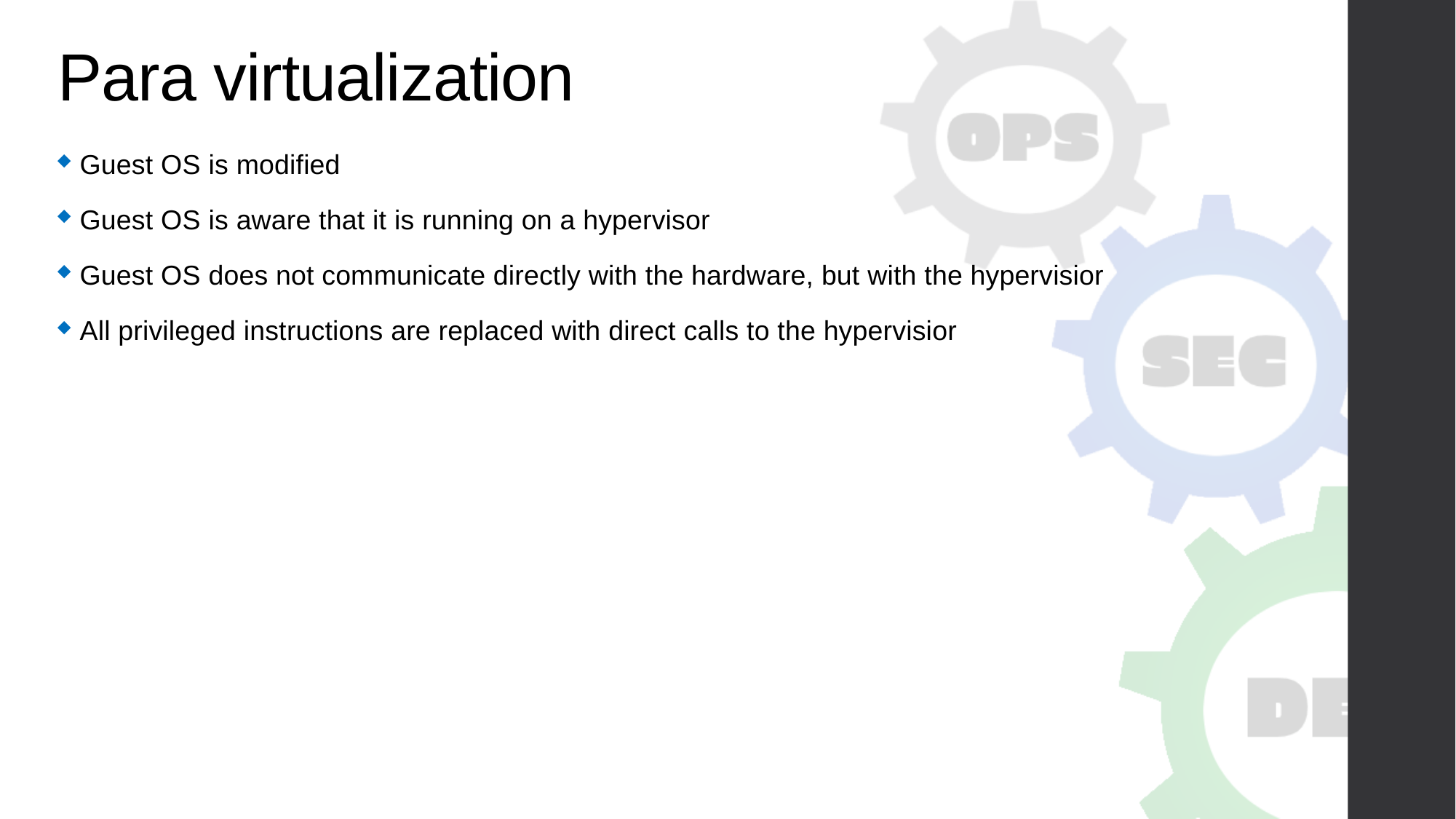

# Para virtualization
Guest OS is modified
Guest OS is aware that it is running on a hypervisor
Guest OS does not communicate directly with the hardware, but with the hypervisior
All privileged instructions are replaced with direct calls to the hypervisior